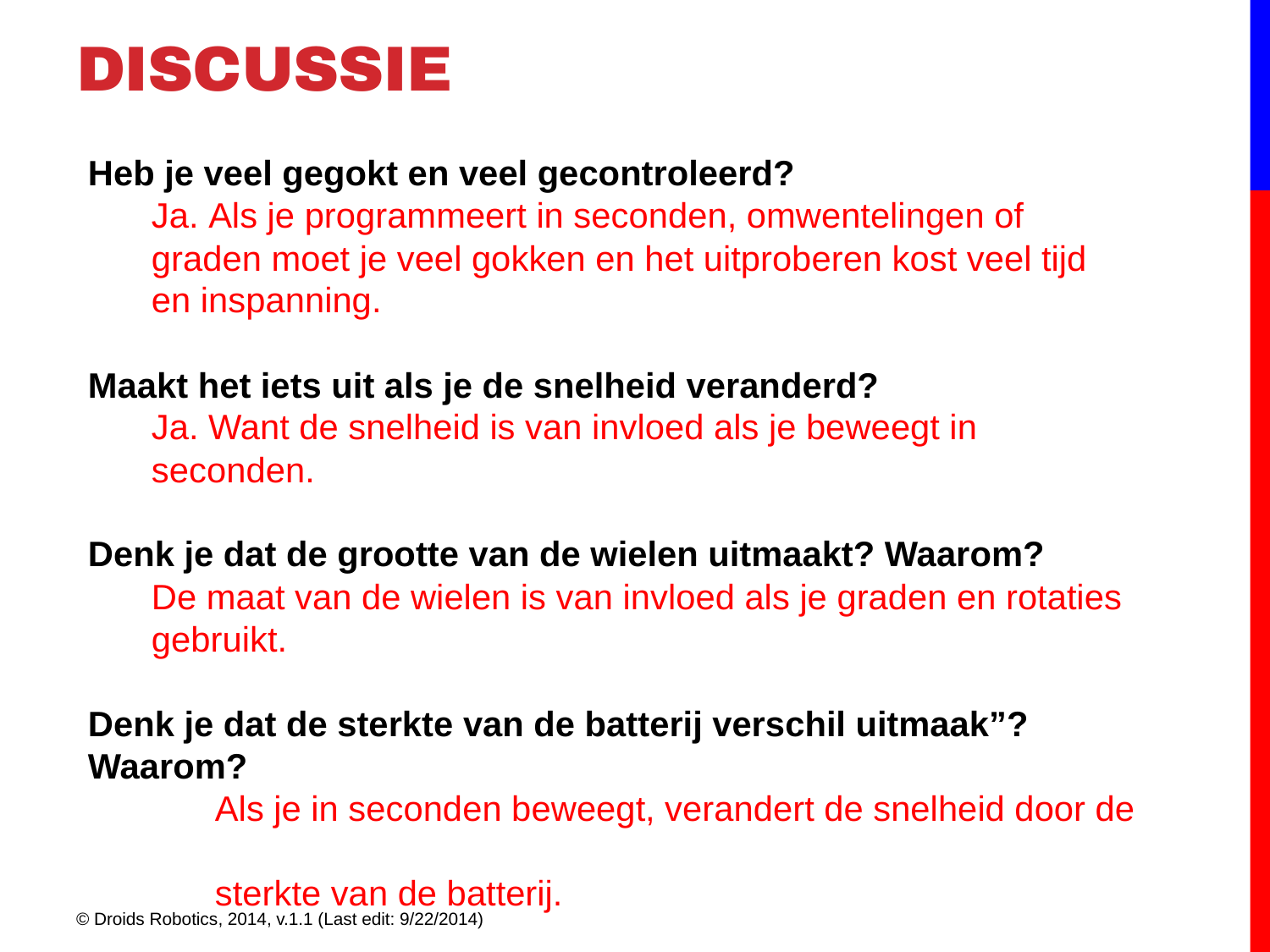

# discussie
Heb je veel gegokt en veel gecontroleerd?
Ja. Als je programmeert in seconden, omwentelingen of graden moet je veel gokken en het uitproberen kost veel tijd en inspanning.
Maakt het iets uit als je de snelheid veranderd?
Ja. Want de snelheid is van invloed als je beweegt in seconden.
Denk je dat de grootte van de wielen uitmaakt? Waarom?
De maat van de wielen is van invloed als je graden en rotaties gebruikt.

Denk je dat de sterkte van de batterij verschil uitmaak”? Waarom?
	Als je in seconden beweegt, verandert de snelheid door de
	sterkte van de batterij.
© Droids Robotics, 2014, v.1.1 (Last edit: 9/22/2014)